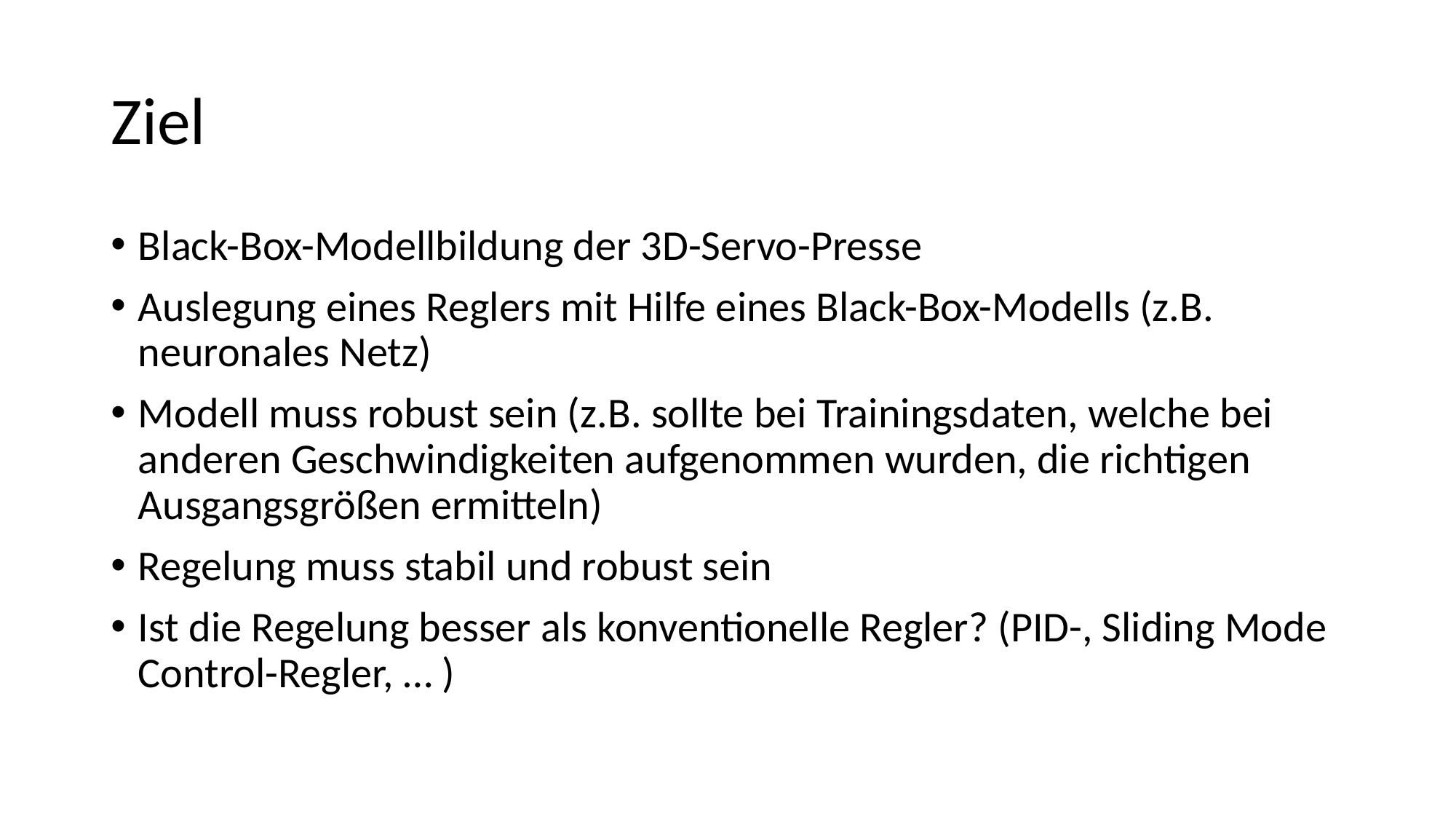

# Ziel
Black-Box-Modellbildung der 3D-Servo-Presse
Auslegung eines Reglers mit Hilfe eines Black-Box-Modells (z.B. neuronales Netz)
Modell muss robust sein (z.B. sollte bei Trainingsdaten, welche bei anderen Geschwindigkeiten aufgenommen wurden, die richtigen Ausgangsgrößen ermitteln)
Regelung muss stabil und robust sein
Ist die Regelung besser als konventionelle Regler? (PID-, Sliding Mode Control-Regler, … )